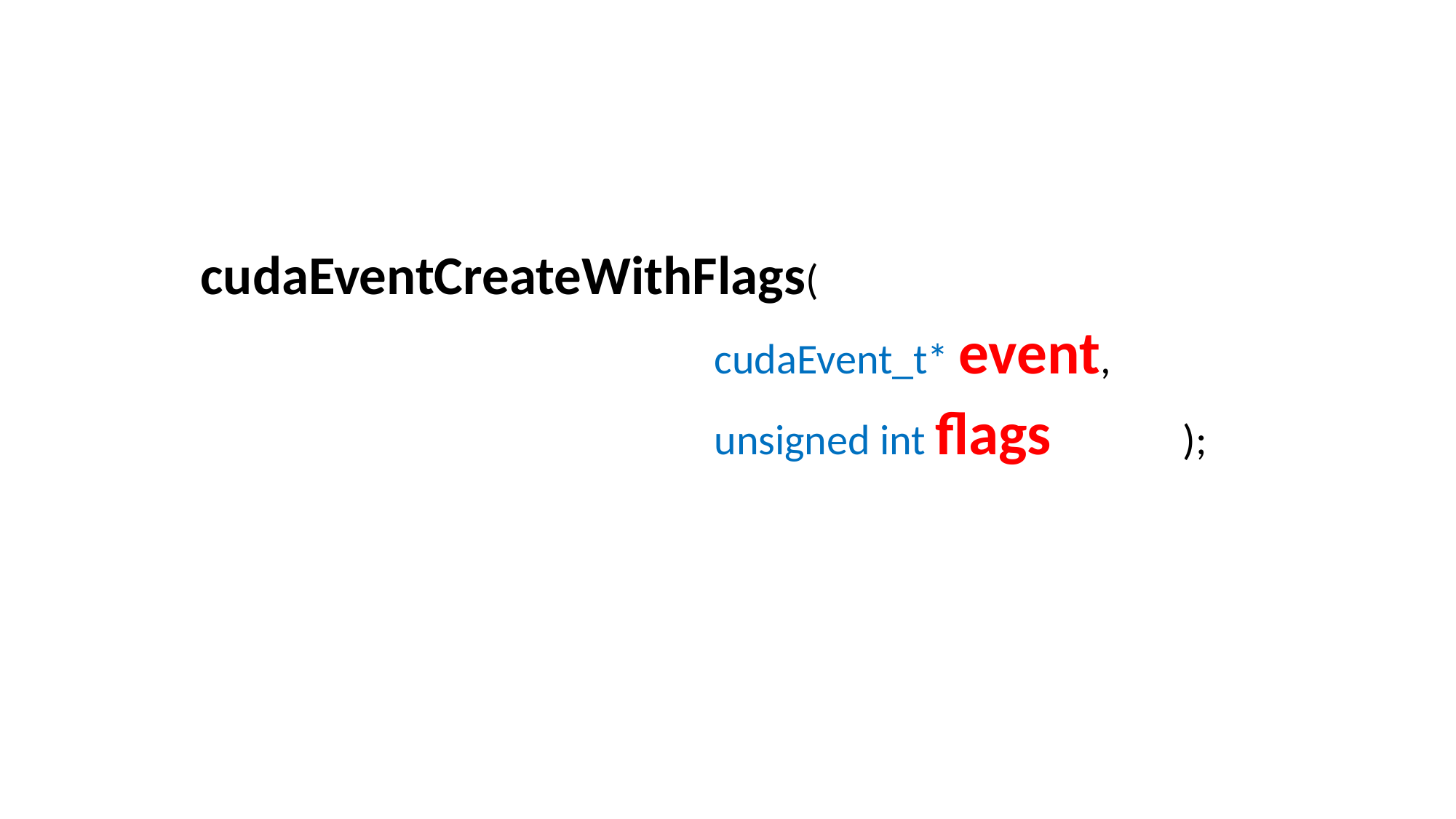

cudaEventCreateWithFlags(
				        cudaEvent_t* event,
				        unsigned int flags 		);